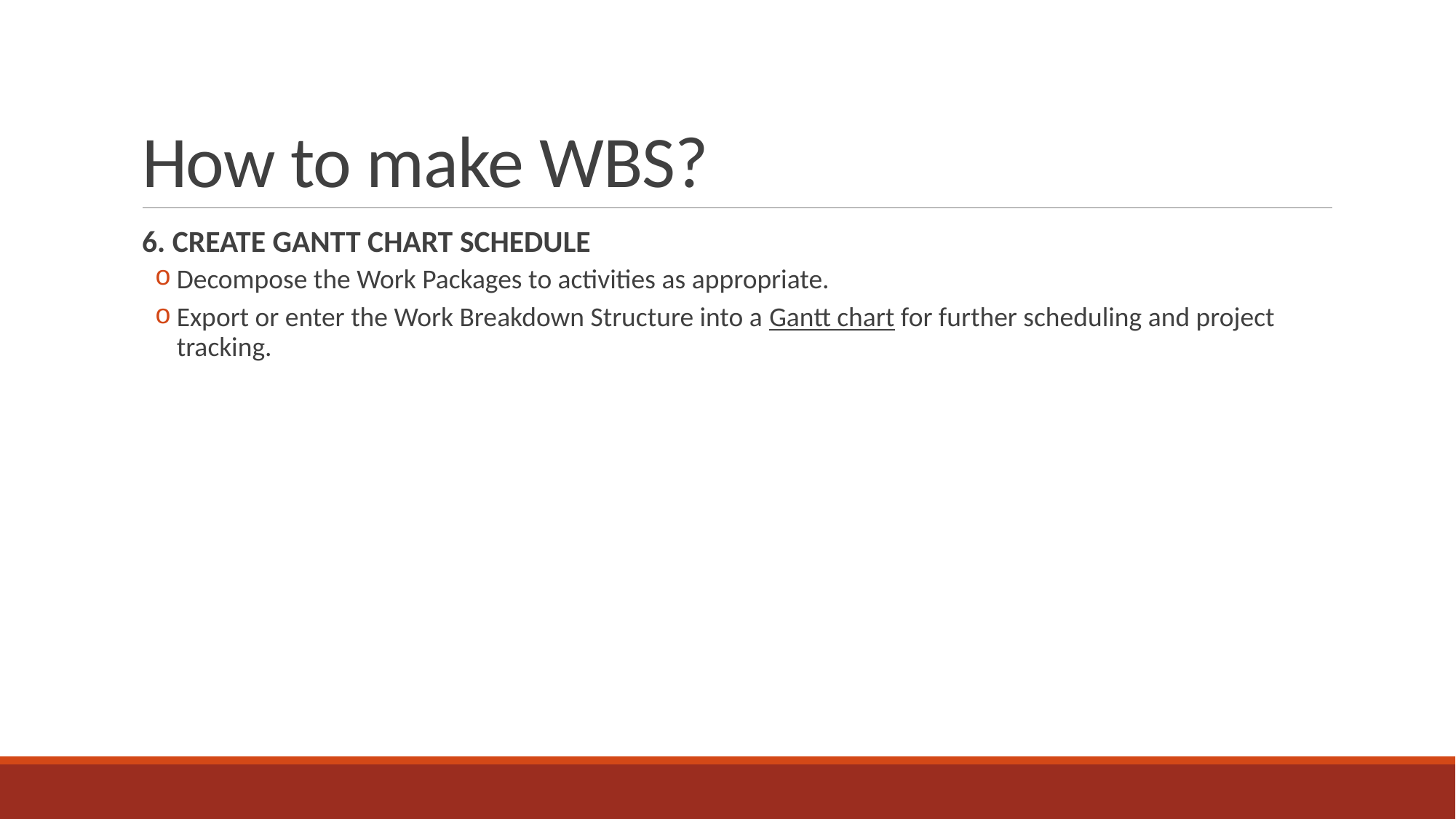

# How to make WBS?
6. CREATE GANTT CHART SCHEDULE
Decompose the Work Packages to activities as appropriate.
Export or enter the Work Breakdown Structure into a Gantt chart for further scheduling and project tracking.